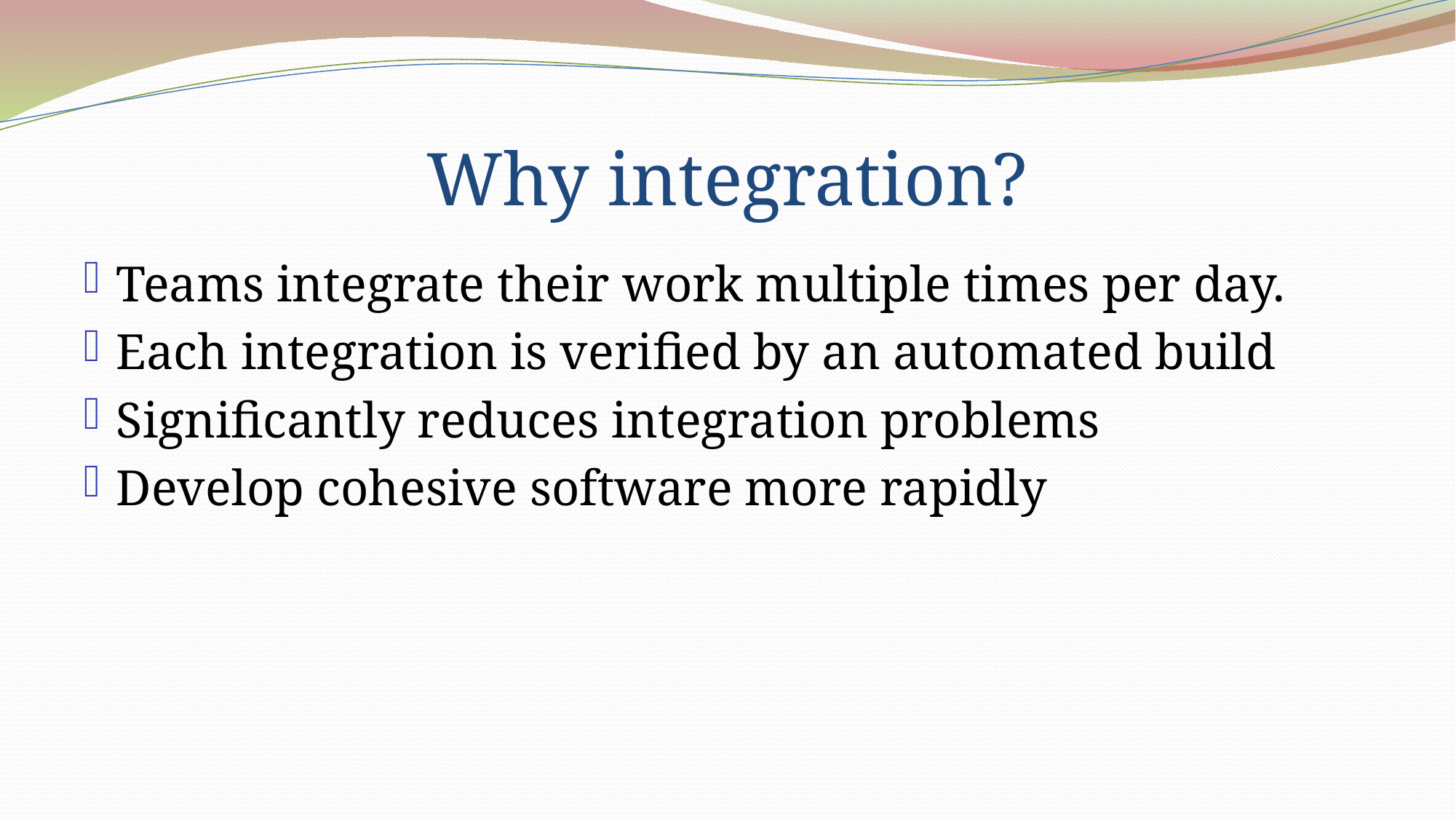

# Why integration?
Teams integrate their work multiple times per day.
Each integration is verified by an automated build
Significantly reduces integration problems
Develop cohesive software more rapidly